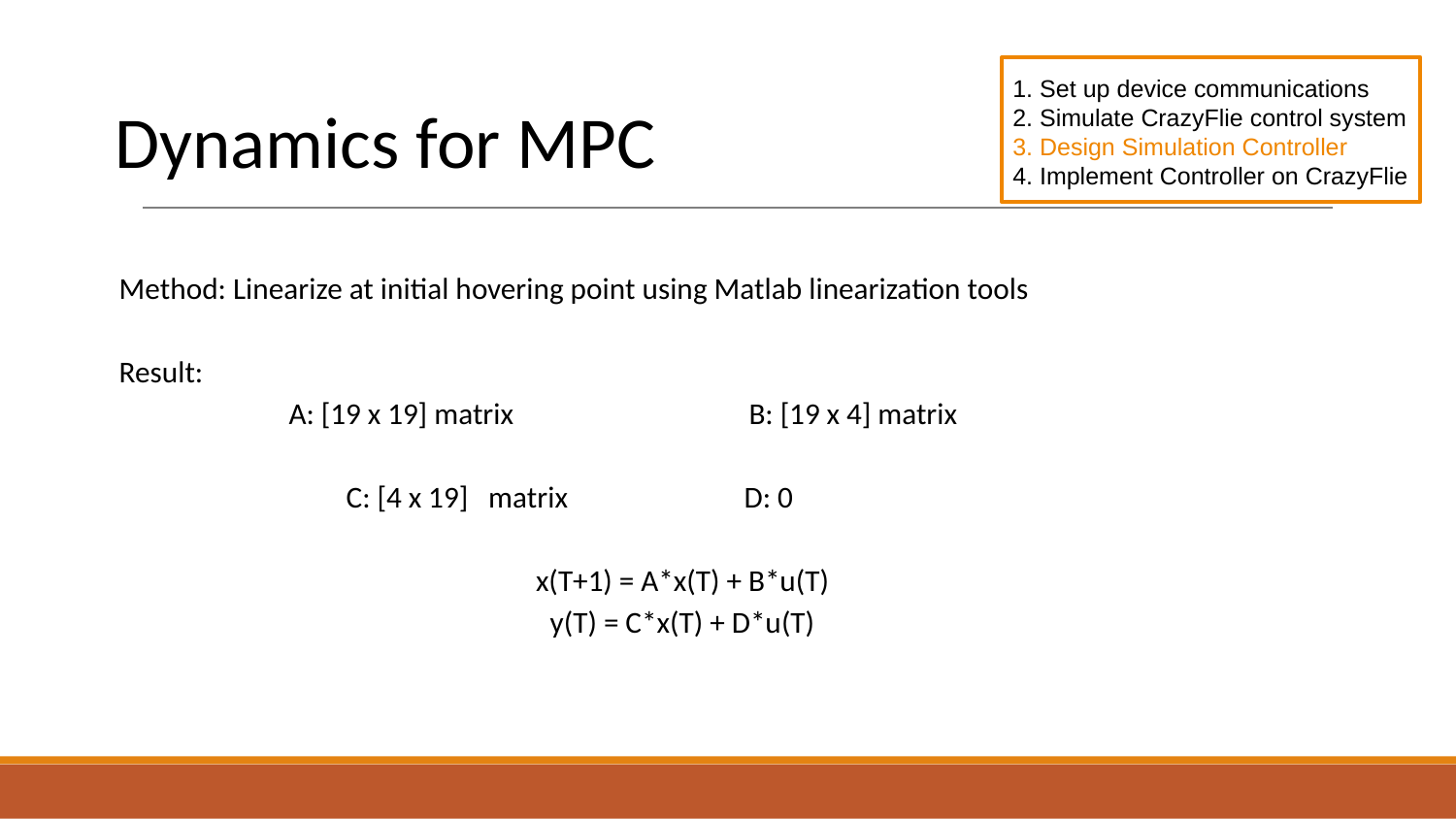

1. Set up device communications
2. Simulate CrazyFlie control system
3. Design Simulation Controller
4. Implement Controller on CrazyFlie
Dynamics for MPC
Method: Linearize at initial hovering point using Matlab linearization tools

Result:
                         A: [19 x 19] matrix		       B: [19 x 4] matrix

	            C: [4 x 19]   matrix                          D: 0

x(T+1) = A*x(T) + B*u(T)
y(T) = C*x(T) + D*u(T)